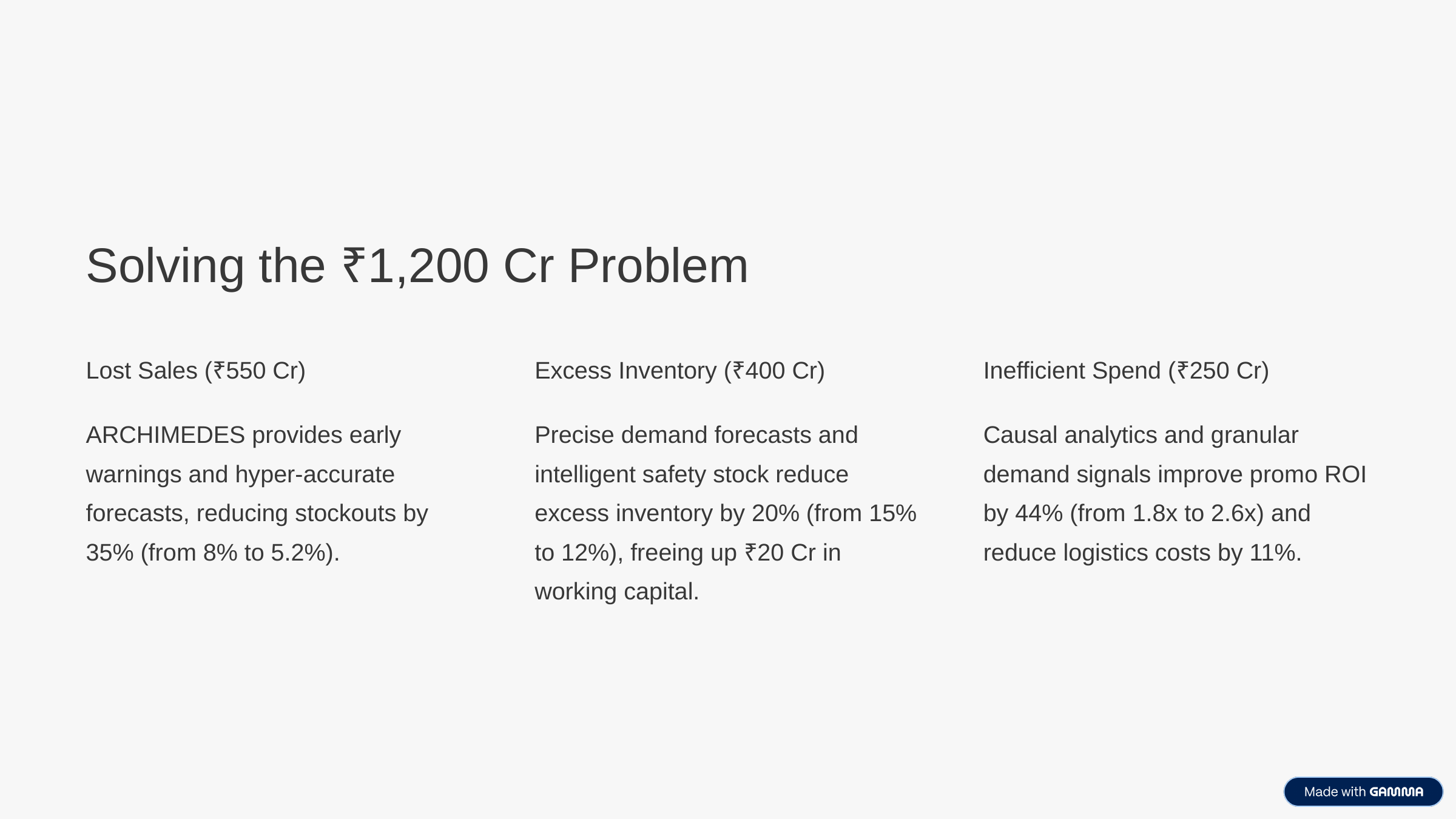

Solving the ₹1,200 Cr Problem
Lost Sales (₹550 Cr)
Excess Inventory (₹400 Cr)
Inefficient Spend (₹250 Cr)
ARCHIMEDES provides early warnings and hyper-accurate forecasts, reducing stockouts by 35% (from 8% to 5.2%).
Precise demand forecasts and intelligent safety stock reduce excess inventory by 20% (from 15% to 12%), freeing up ₹20 Cr in working capital.
Causal analytics and granular demand signals improve promo ROI by 44% (from 1.8x to 2.6x) and reduce logistics costs by 11%.